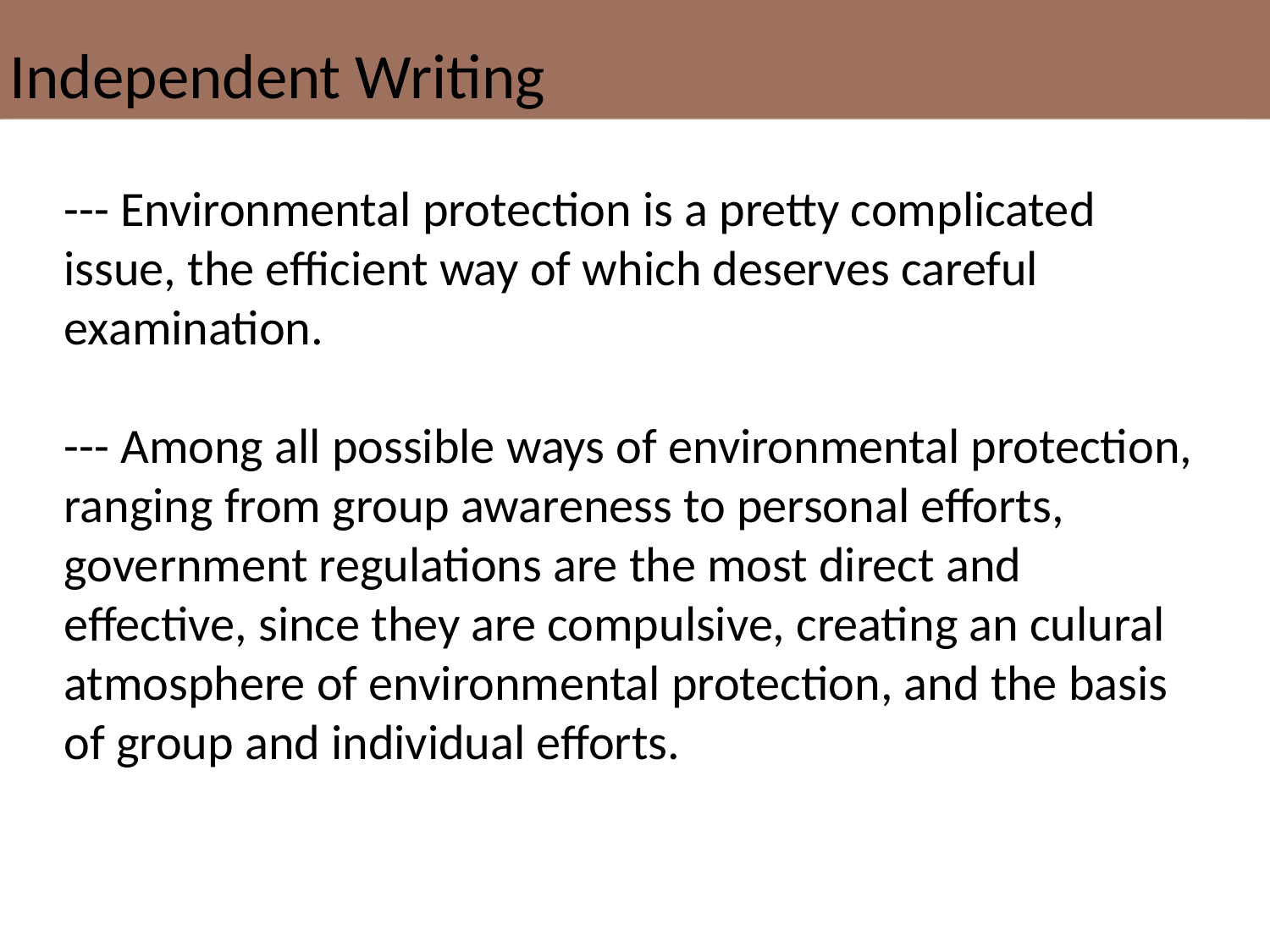

Independent Writing
--- Environmental protection is a pretty complicated issue, the efficient way of which deserves careful examination.

--- Among all possible ways of environmental protection, ranging from group awareness to personal efforts, government regulations are the most direct and effective, since they are compulsive, creating an culural atmosphere of environmental protection, and the basis of group and individual efforts.